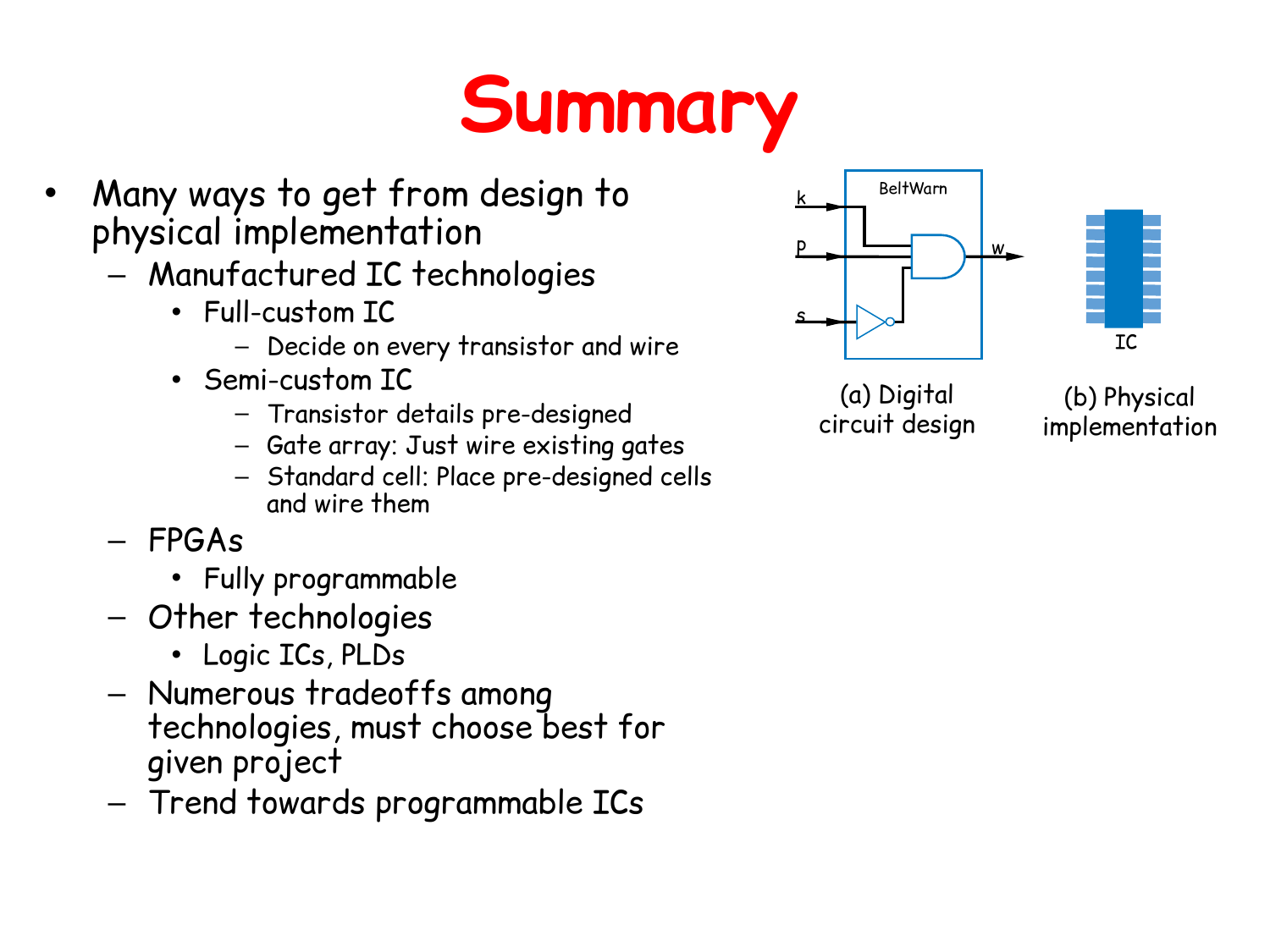

# Summary
Many ways to get from design to physical implementation
Manufactured IC technologies
Full-custom IC
Decide on every transistor and wire
Semi-custom IC
Transistor details pre-designed
Gate array: Just wire existing gates
Standard cell: Place pre-designed cells and wire them
FPGAs
Fully programmable
Other technologies
Logic ICs, PLDs
Numerous tradeoffs among technologies, must choose best for given project
Trend towards programmable ICs

B
elt
W
a
r
n
k

p

w

s

IC
(a) Digital circuit design
(b) Physical implementation